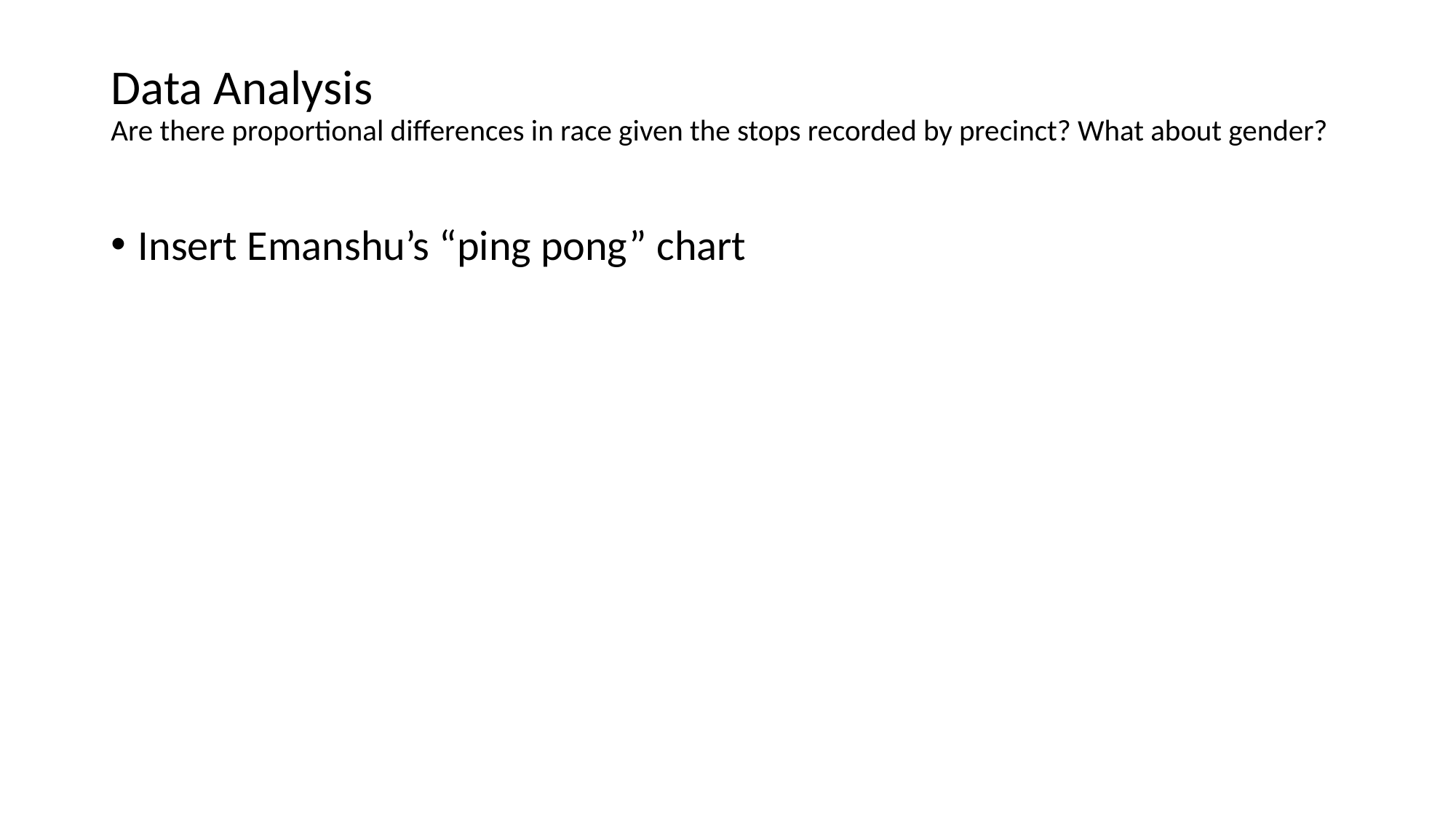

# Data Analysis Are there proportional differences in race given the stops recorded by precinct? What about gender?
Insert Emanshu’s “ping pong” chart